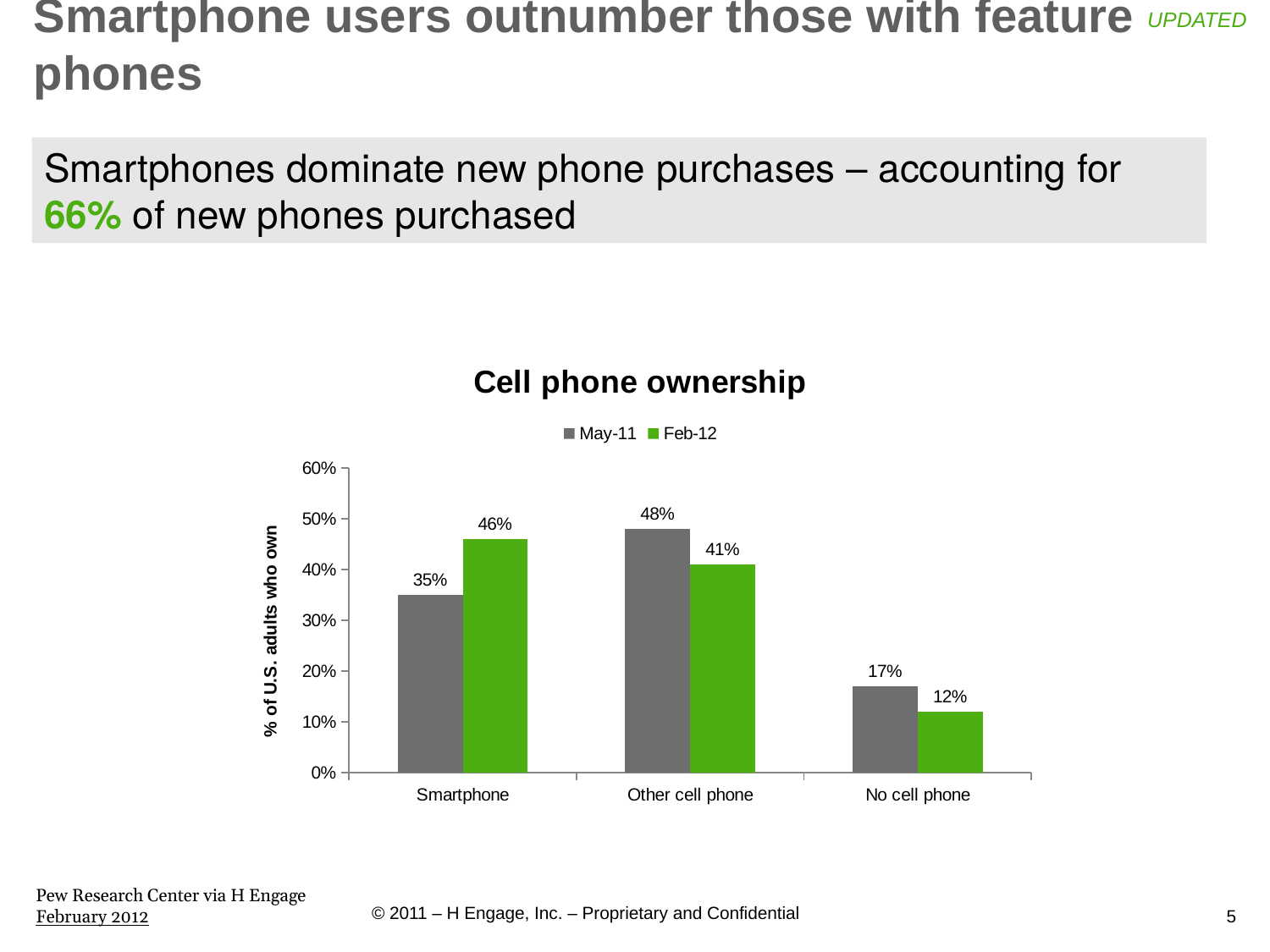

UPDATED
# Smartphone users outnumber those with feature phones
Smartphones dominate new phone purchases – accounting for 66% of new phones purchased

### Chart: Cell phone ownership

| Category | May-11 | Feb-12 |
|---|---|---|
| Smartphone | 0.35 | 0.46 |
| Other cell phone | 0.48 | 0.41 |
| No cell phone | 0.17 | 0.12 |
Pew Research Center via H Engage
February 2012
5